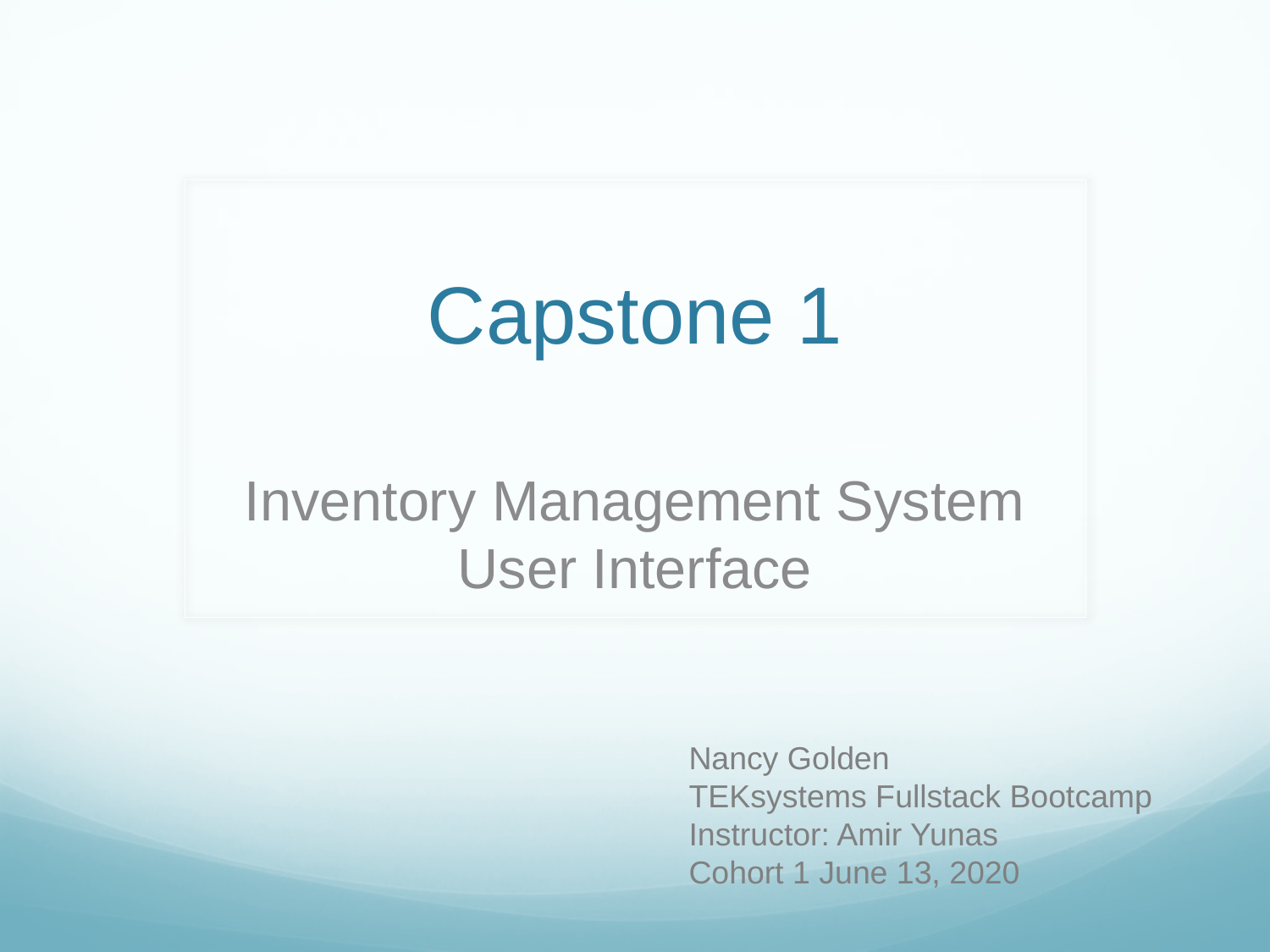

# Capstone 1
Inventory Management System User Interface
Nancy Golden
TEKsystems Fullstack Bootcamp
Instructor: Amir Yunas
Cohort 1 June 13, 2020